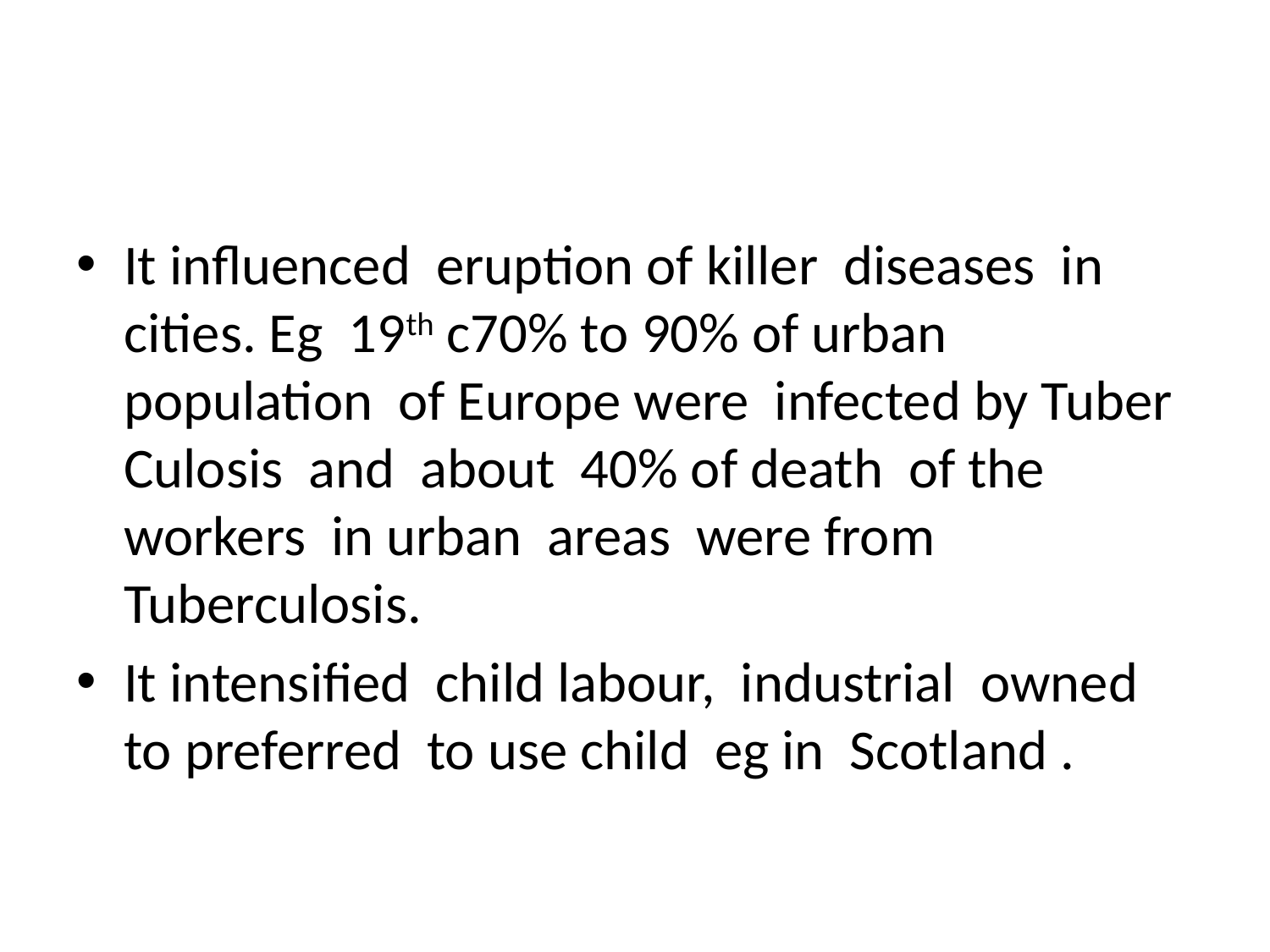

#
It influenced  eruption of killer  diseases  in  cities. Eg  19th c70% to 90% of urban  population  of Europe were  infected by Tuber  Culosis  and  about  40% of death  of the workers  in urban  areas  were from  Tuberculosis.
It intensified  child labour,  industrial  owned   to preferred  to use child  eg in  Scotland .